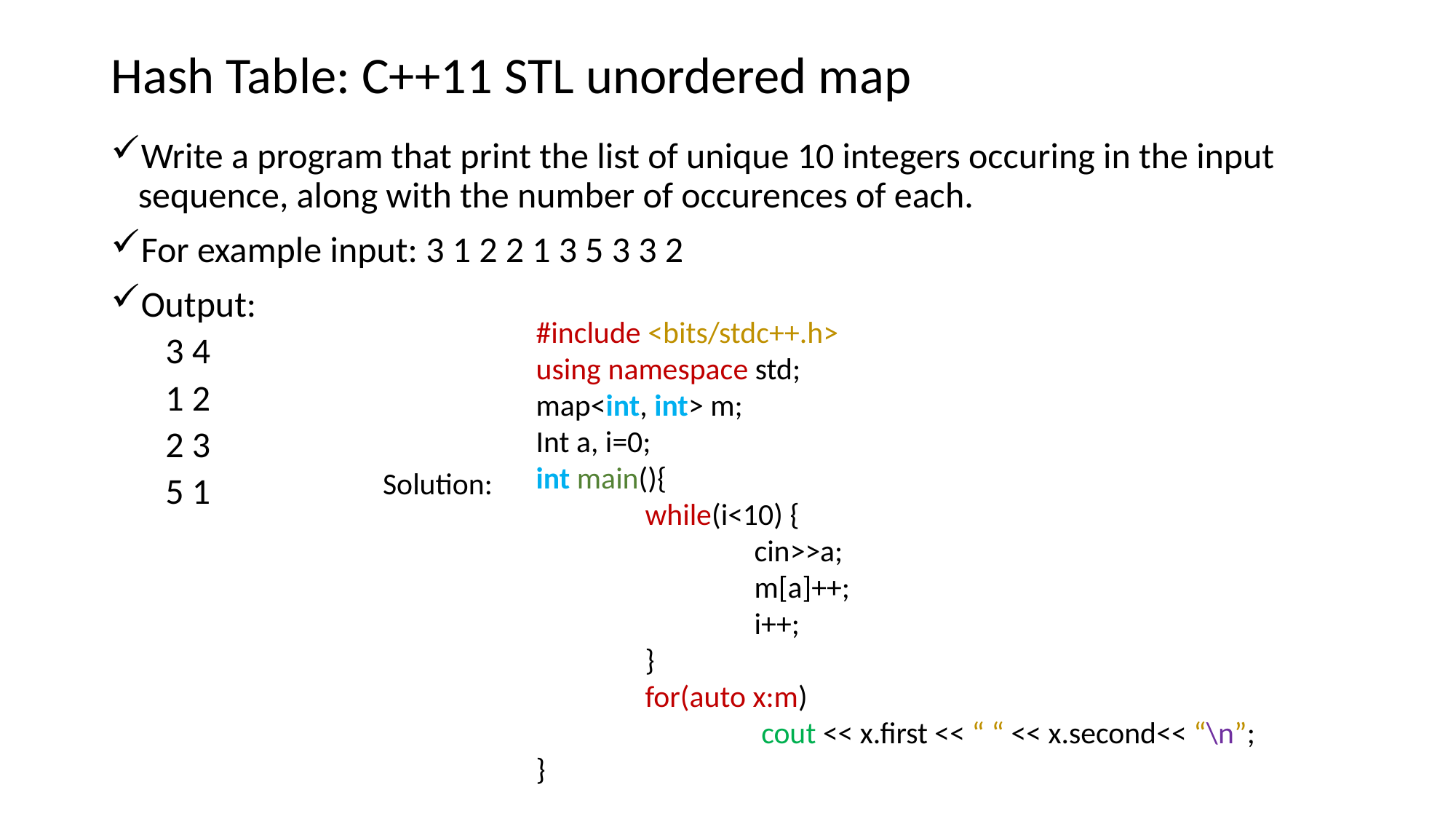

Hash Table: C++11 STL unordered map
Write a program that print the list of unique 10 integers occuring in the input sequence, along with the number of occurences of each.
For example input: 3 1 2 2 1 3 5 3 3 2
Output:
3 4
1 2
2 3
5 1
#include <bits/stdc++.h>
using namespace std;
map<int, int> m;
Int a, i=0;
int main(){
	while(i<10) {
		cin>>a;
		m[a]++;
		i++;
	}
	for(auto x:m)
		 cout << x.first << “ “ << x.second<< “\n”;
}
Solution: